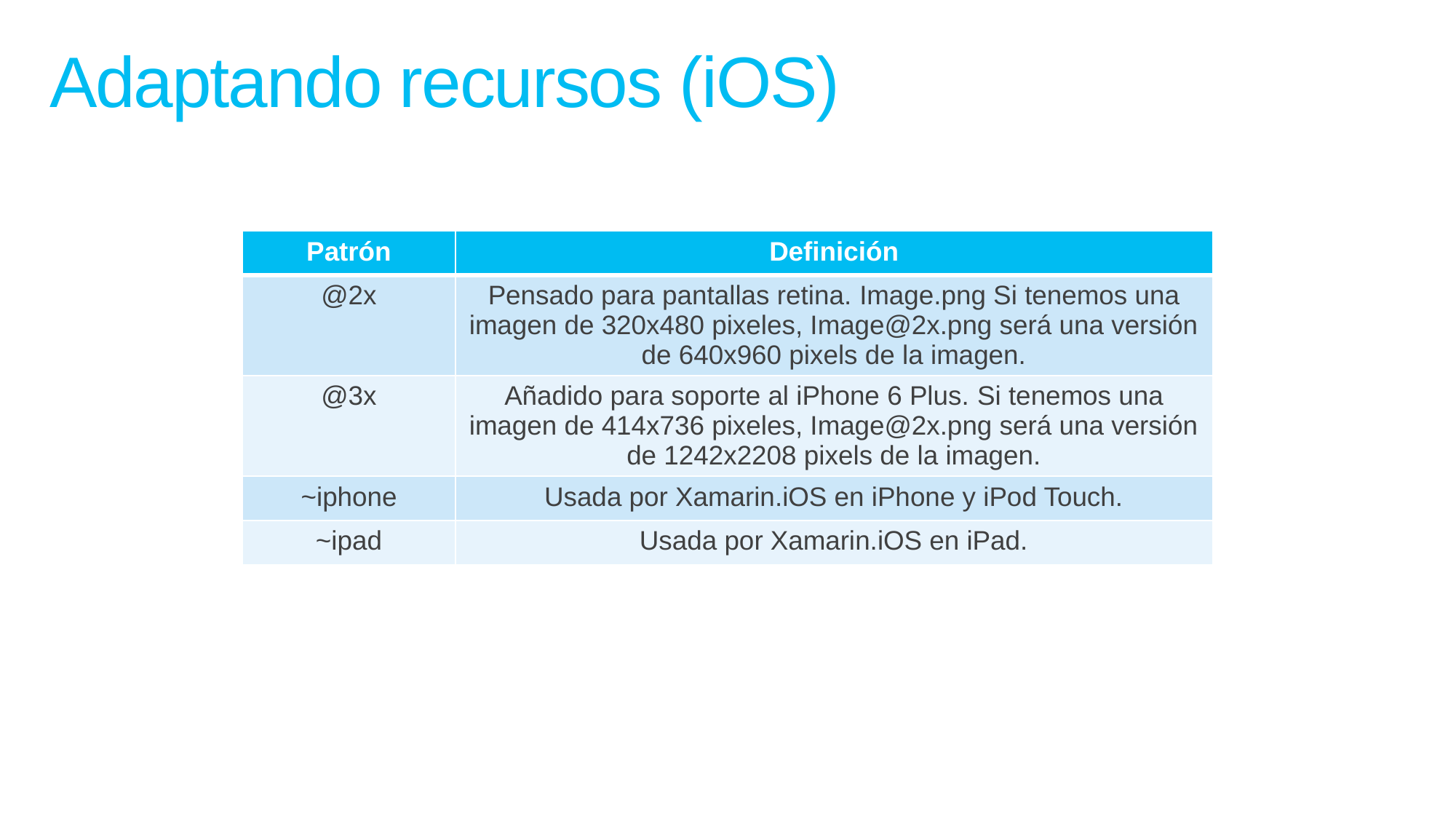

Adaptando recursos (iOS)
| Patrón | Definición |
| --- | --- |
| @2x | Pensado para pantallas retina. Image.png Si tenemos una imagen de 320x480 pixeles, Image@2x.png será una versión de 640x960 pixels de la imagen. |
| @3x | Añadido para soporte al iPhone 6 Plus. Si tenemos una imagen de 414x736 pixeles, Image@2x.png será una versión de 1242x2208 pixels de la imagen. |
| ~iphone | Usada por Xamarin.iOS en iPhone y iPod Touch. |
| ~ipad | Usada por Xamarin.iOS en iPad. |